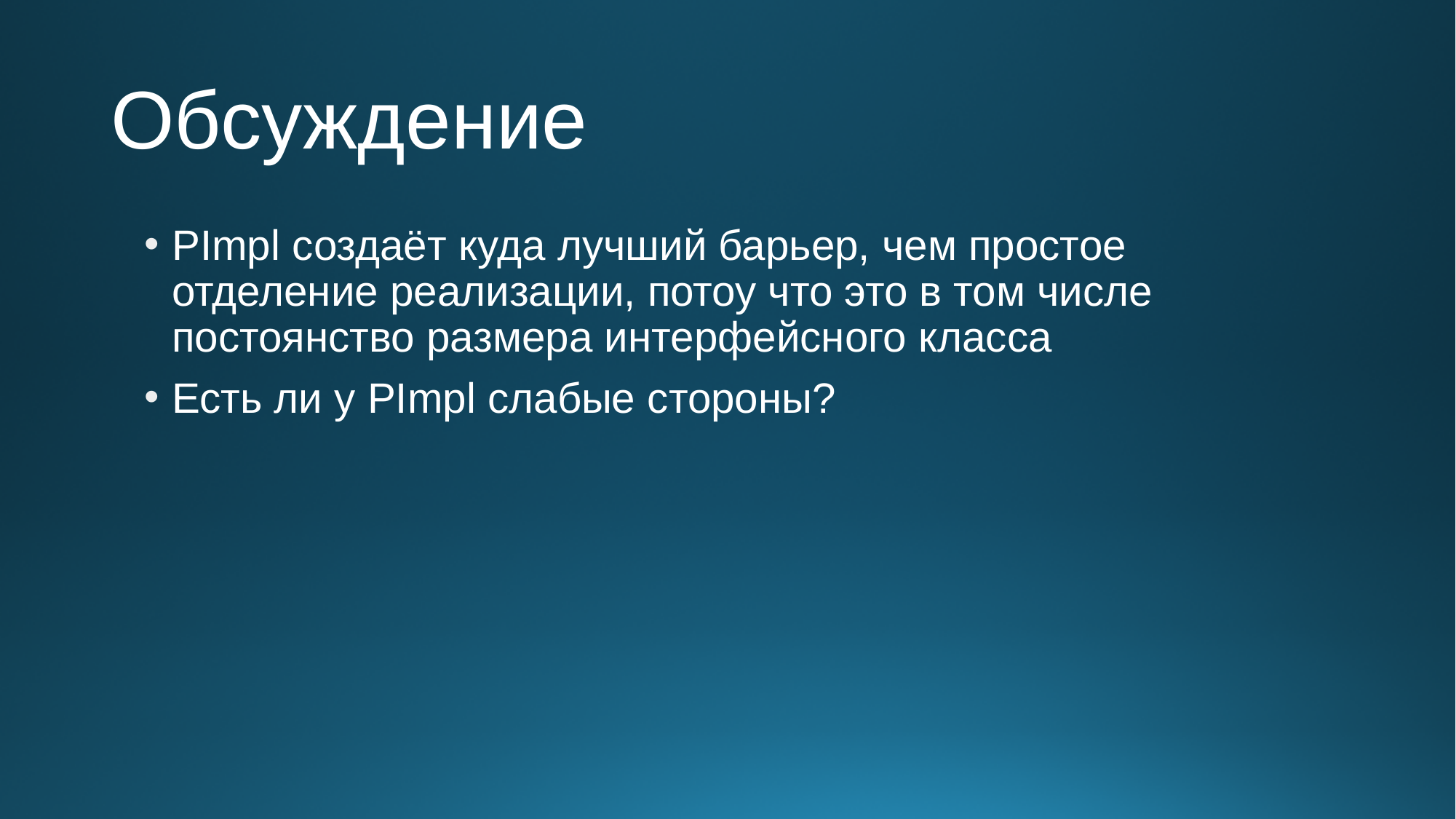

# Обсуждение
PImpl создаёт куда лучший барьер, чем простое отделение реализации, потоу что это в том числе постоянство размера интерфейсного класса
Есть ли у PImpl слабые стороны?